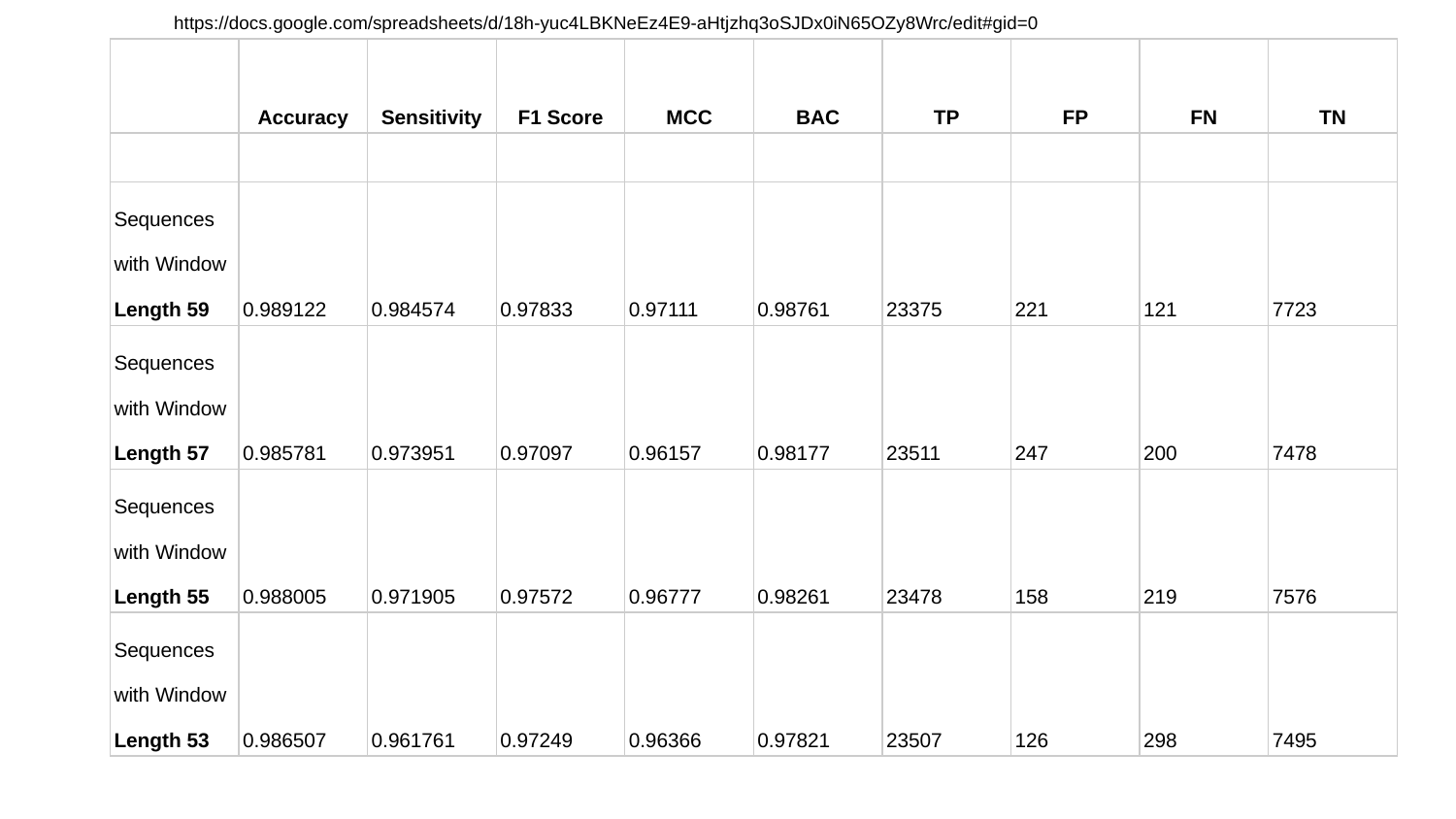

https://docs.google.com/spreadsheets/d/18h-yuc4LBKNeEz4E9-aHtjzhq3oSJDx0iN65OZy8Wrc/edit#gid=0
|  | Accuracy | Sensitivity | F1 Score | MCC | BAC | TP | FP | FN | TN |
| --- | --- | --- | --- | --- | --- | --- | --- | --- | --- |
|  |  |  |  |  |  |  |  |  |  |
| Sequences with Window Length 59 | 0.989122 | 0.984574 | 0.97833 | 0.97111 | 0.98761 | 23375 | 221 | 121 | 7723 |
| Sequences with Window Length 57 | 0.985781 | 0.973951 | 0.97097 | 0.96157 | 0.98177 | 23511 | 247 | 200 | 7478 |
| Sequences with Window Length 55 | 0.988005 | 0.971905 | 0.97572 | 0.96777 | 0.98261 | 23478 | 158 | 219 | 7576 |
| Sequences with Window Length 53 | 0.986507 | 0.961761 | 0.97249 | 0.96366 | 0.97821 | 23507 | 126 | 298 | 7495 |